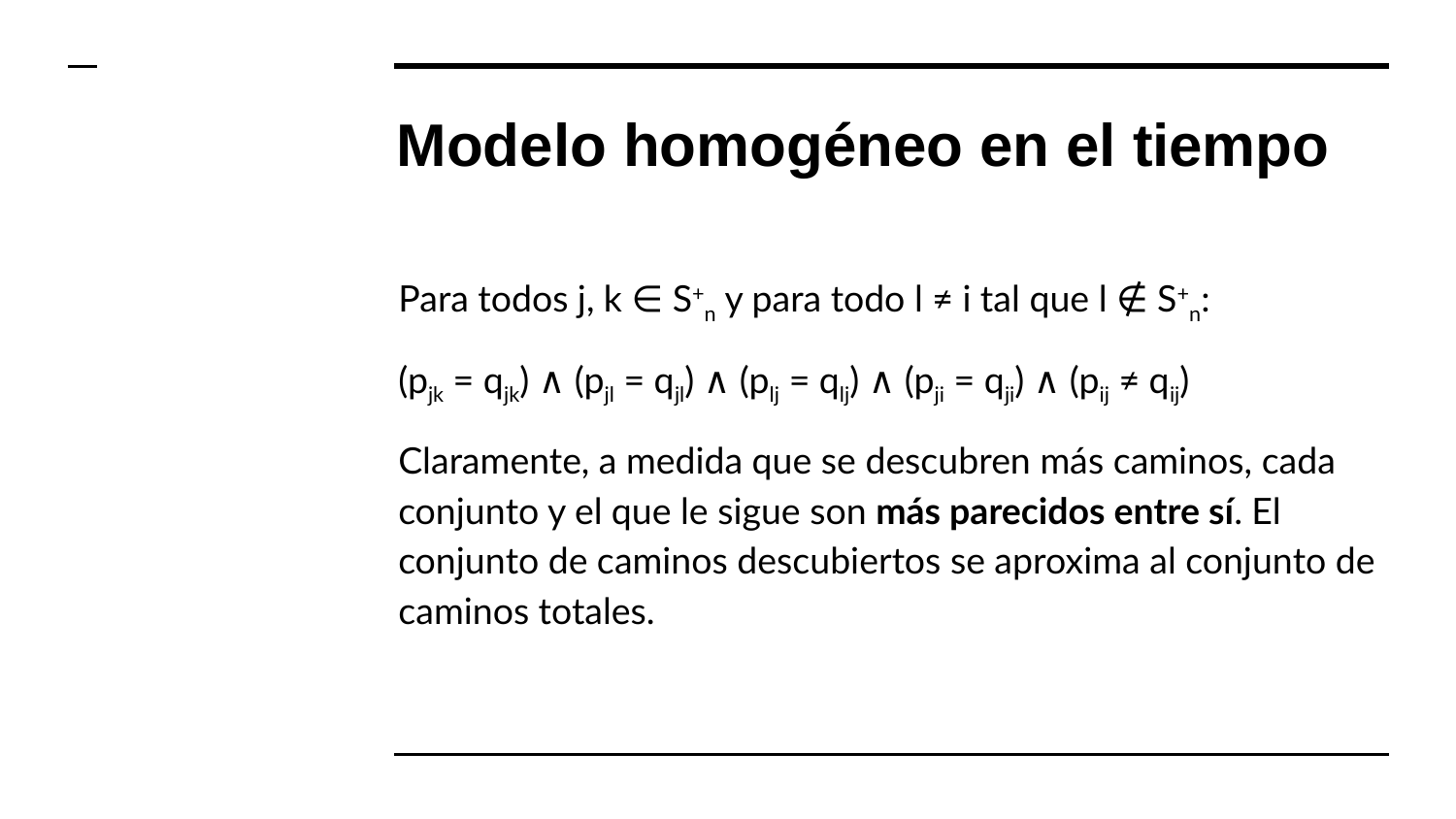

# Modelo homogéneo en el tiempo
Para todos j, k ∈ S+n y para todo l ≠ i tal que l ∉ S+n:
(pjk = qjk) ∧ (pjl = qjl) ∧ (plj = qlj) ∧ (pji = qji) ∧ (pij ≠ qij)
Claramente, a medida que se descubren más caminos, cada conjunto y el que le sigue son más parecidos entre sí. El conjunto de caminos descubiertos se aproxima al conjunto de caminos totales.